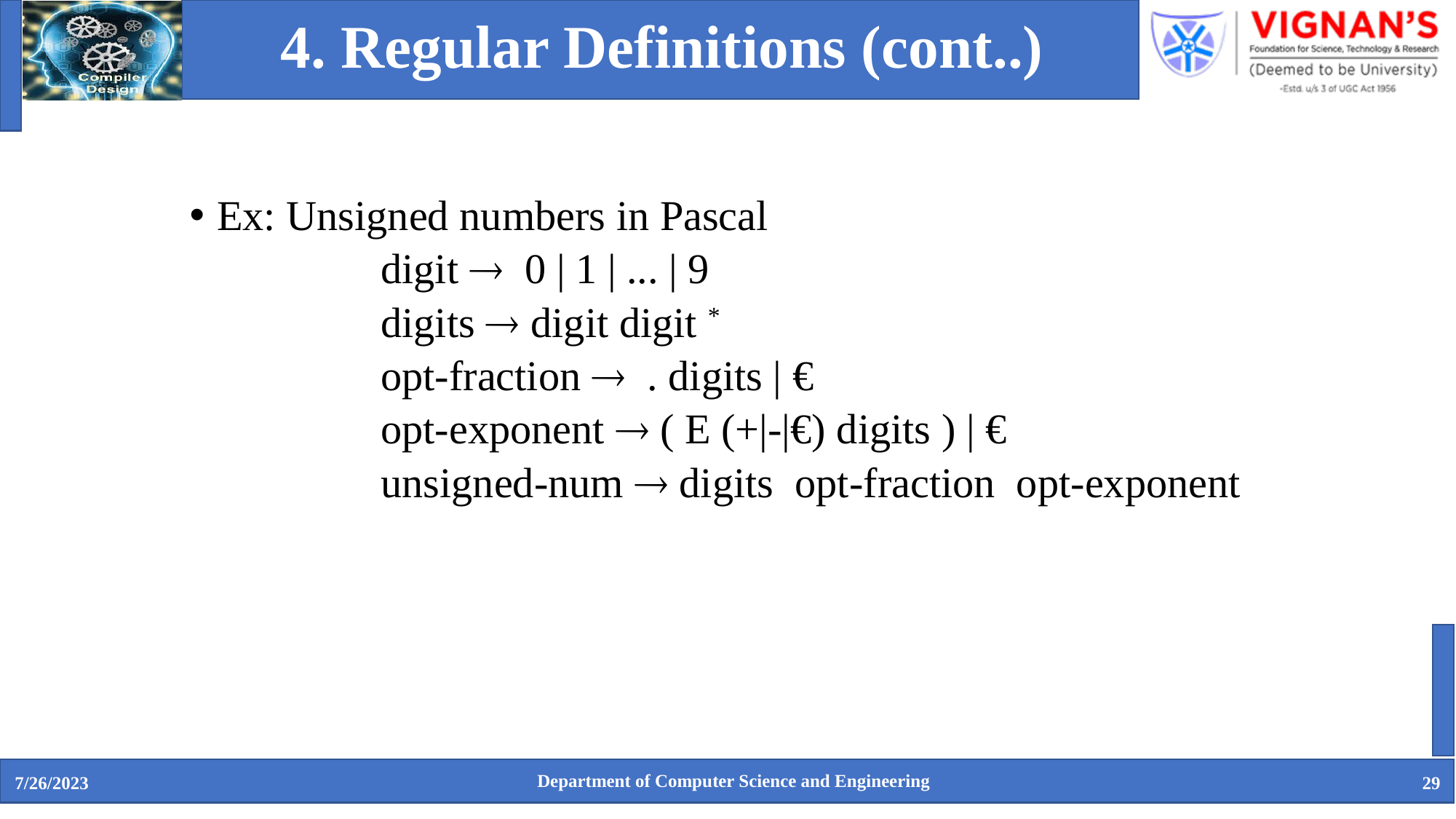

# 4. Regular Definitions (cont..)

Ex: Unsigned numbers in Pascal
		digit →  0 | 1 | ... | 9
		digits → digit digit *
		opt-fraction →  . digits | €
		opt-exponent → ( E (+|-|€) digits ) | €
	 	unsigned-num → digits  opt-fraction  opt-exponent

Department of Computer Science and Engineering